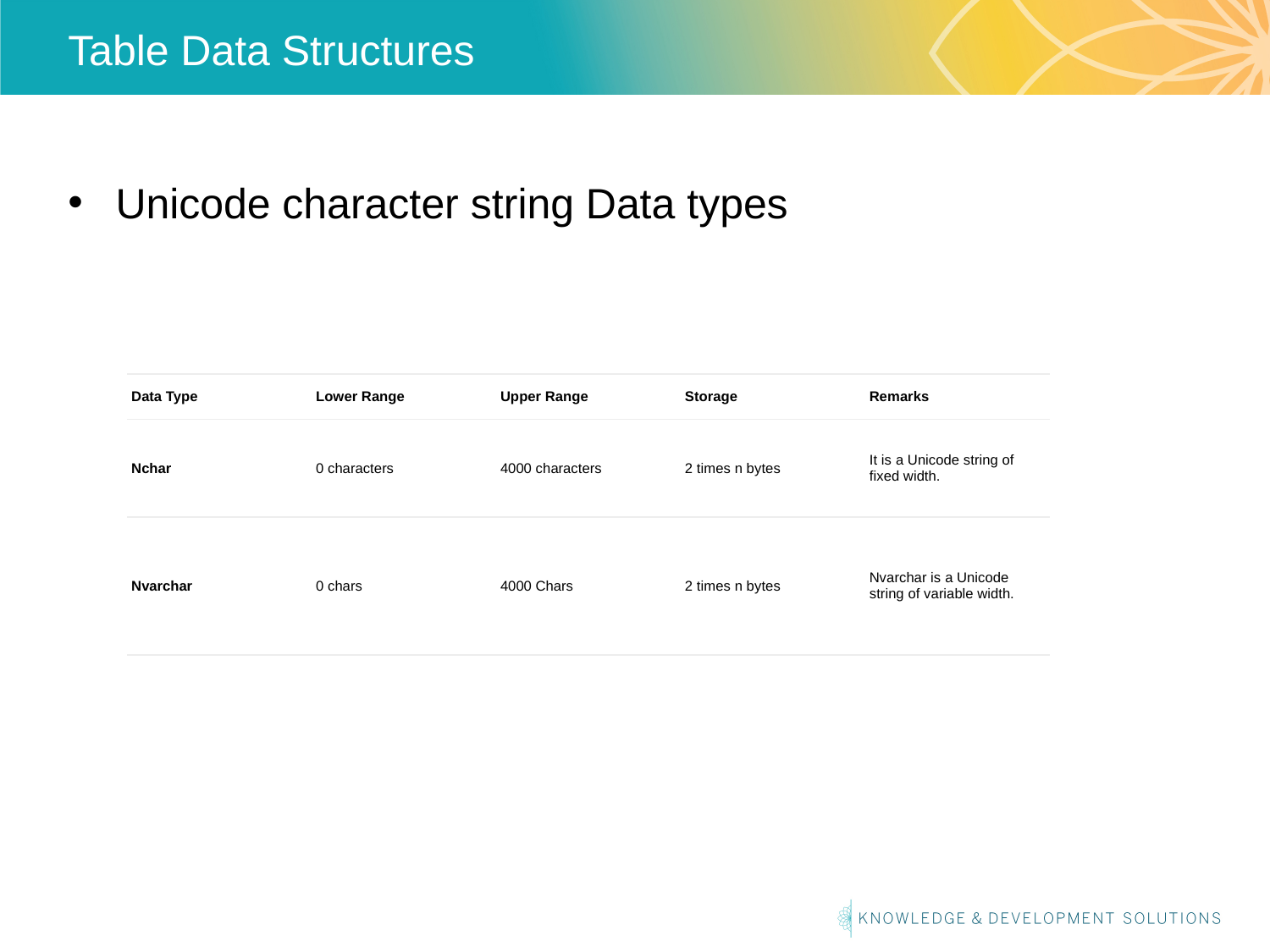

# Table Data Structures
Unicode character string Data types

| Data Type | Lower Range | Upper Range | Storage | Remarks |
| --- | --- | --- | --- | --- |
| Nchar | 0 characters | 4000 characters | 2 times n bytes | It is a Unicode string of fixed width. |
| Nvarchar | 0 chars | 4000 Chars | 2 times n bytes | Nvarchar is a Unicode string of variable width. |